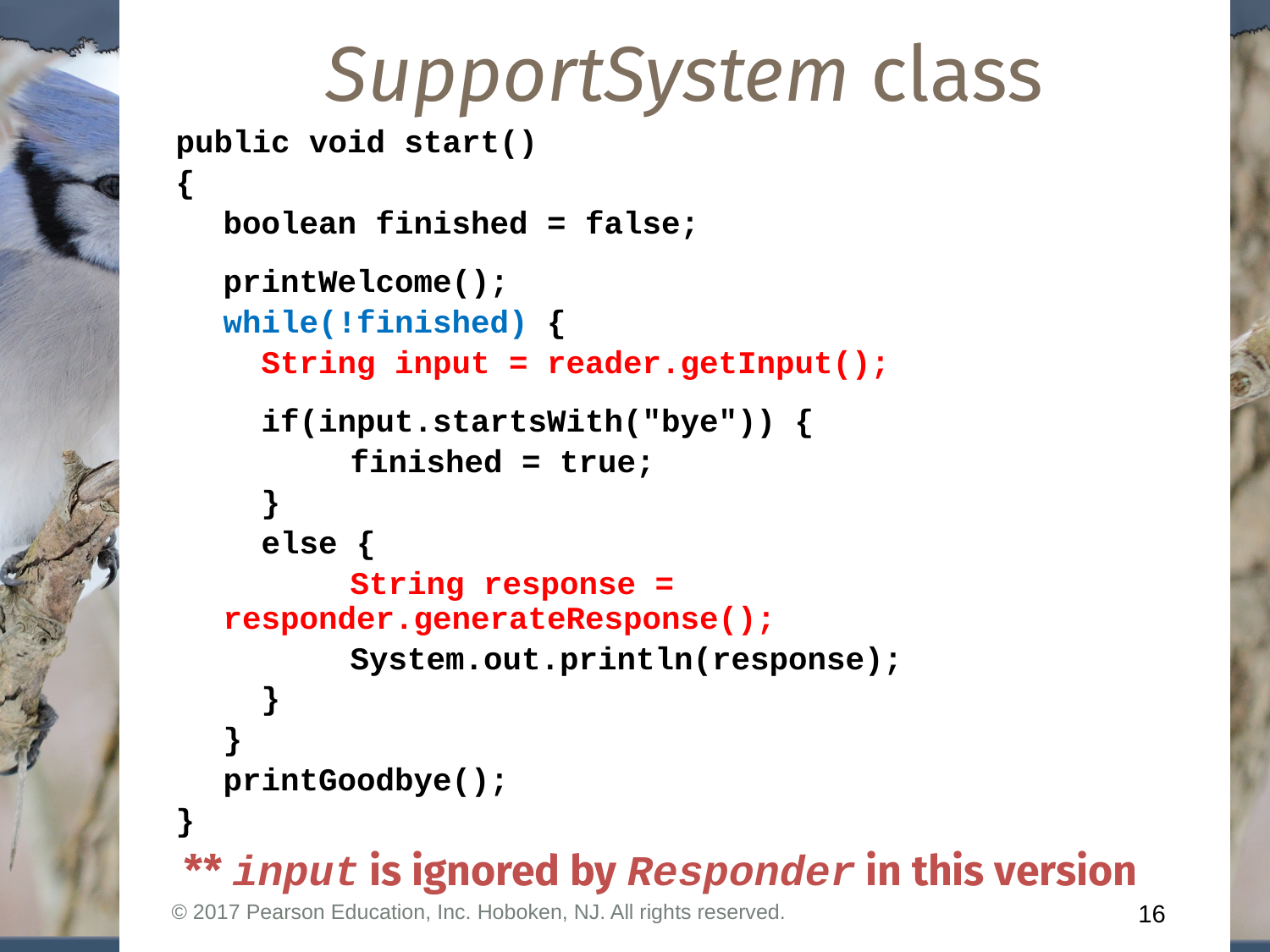

# SupportSystem class
public void start()
{
	boolean finished = false;

	printWelcome();
	while(!finished) {
	  String input = reader.getInput();

	  if(input.startsWith("bye")) {
		finished = true;
	  }
	  else {
		String response = responder.generateResponse();
		System.out.println(response);
	  }
	}
	printGoodbye();
}
** input is ignored by Responder in this version
© 2017 Pearson Education, Inc. Hoboken, NJ. All rights reserved.